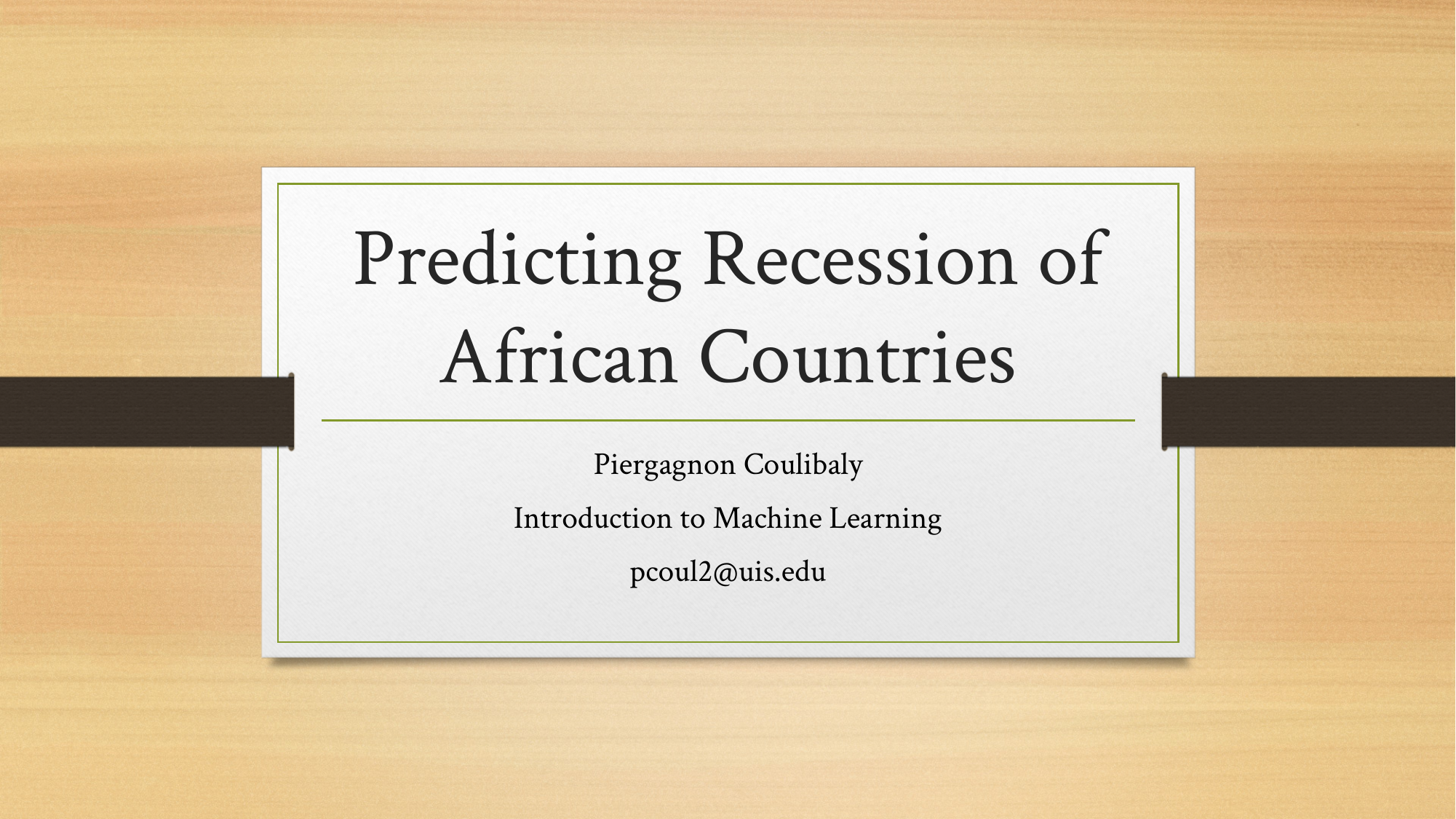

# Predicting Recession of African Countries
Piergagnon Coulibaly
Introduction to Machine Learning
pcoul2@uis.edu